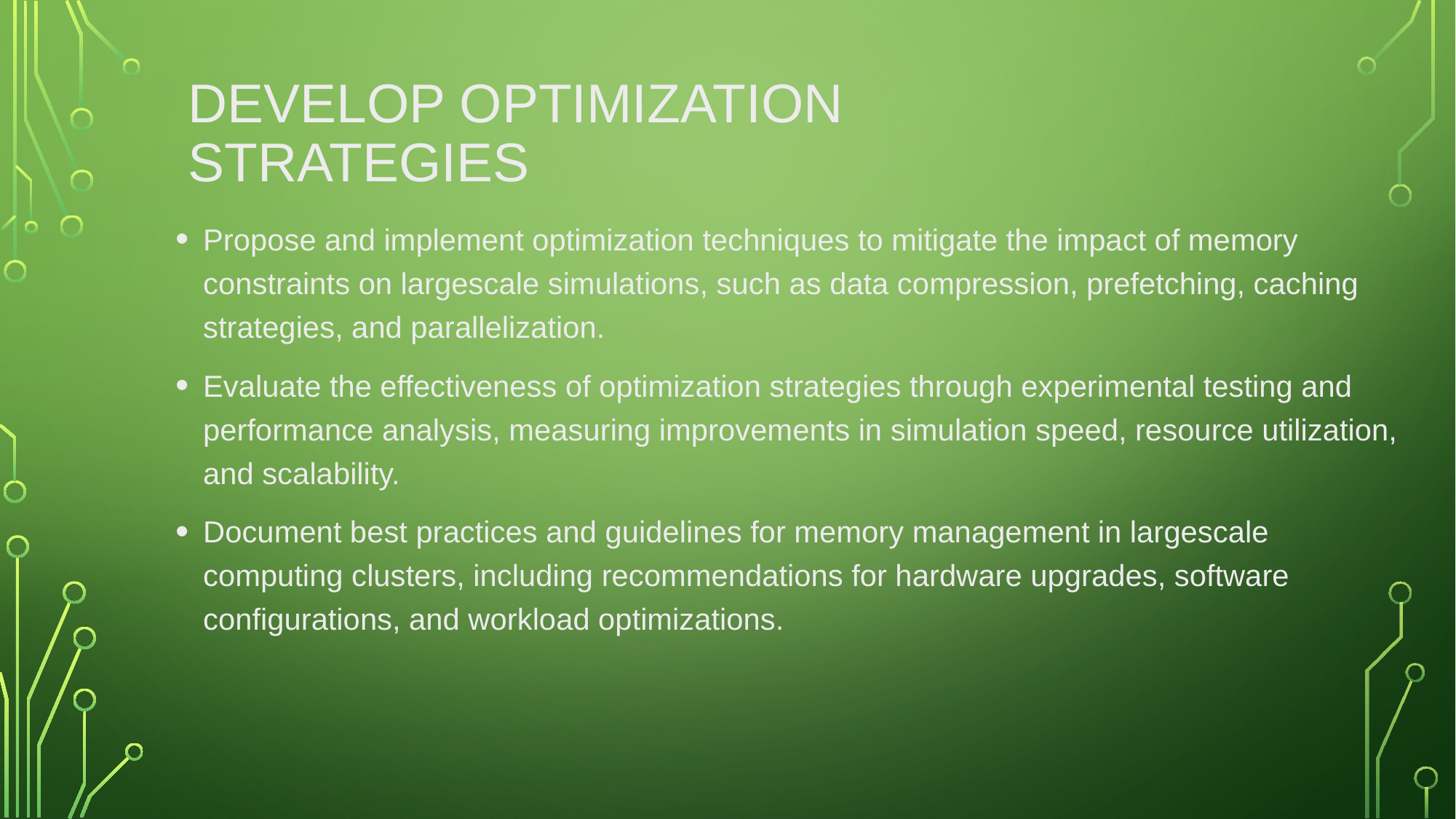

# Develop Optimization Strategies
Propose and implement optimization techniques to mitigate the impact of memory constraints on largescale simulations, such as data compression, prefetching, caching strategies, and parallelization.
Evaluate the effectiveness of optimization strategies through experimental testing and performance analysis, measuring improvements in simulation speed, resource utilization, and scalability.
Document best practices and guidelines for memory management in largescale computing clusters, including recommendations for hardware upgrades, software configurations, and workload optimizations.